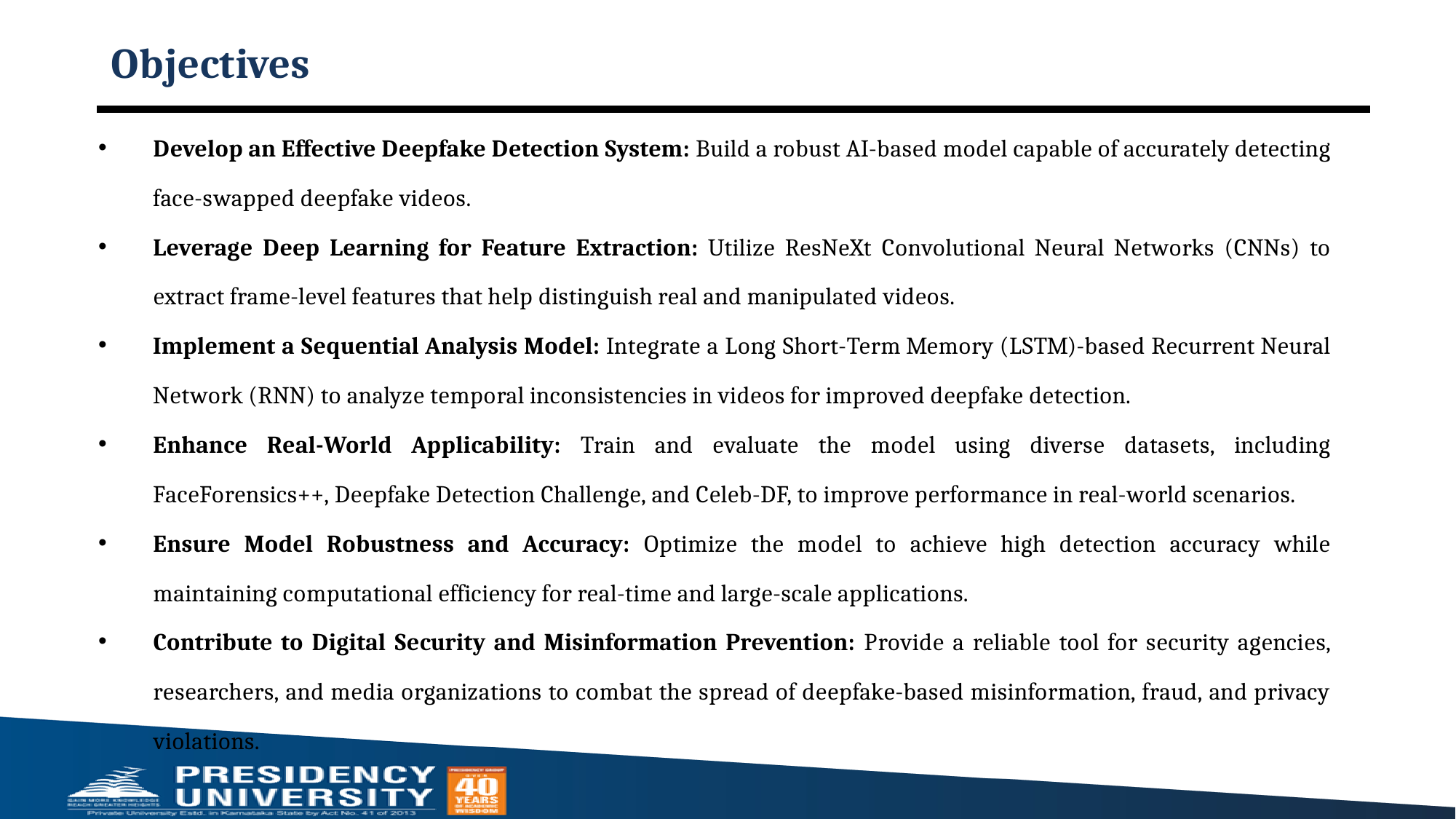

# Objectives
Develop an Effective Deepfake Detection System: Build a robust AI-based model capable of accurately detecting face-swapped deepfake videos.
Leverage Deep Learning for Feature Extraction: Utilize ResNeXt Convolutional Neural Networks (CNNs) to extract frame-level features that help distinguish real and manipulated videos.
Implement a Sequential Analysis Model: Integrate a Long Short-Term Memory (LSTM)-based Recurrent Neural Network (RNN) to analyze temporal inconsistencies in videos for improved deepfake detection.
Enhance Real-World Applicability: Train and evaluate the model using diverse datasets, including FaceForensics++, Deepfake Detection Challenge, and Celeb-DF, to improve performance in real-world scenarios.
Ensure Model Robustness and Accuracy: Optimize the model to achieve high detection accuracy while maintaining computational efficiency for real-time and large-scale applications.
Contribute to Digital Security and Misinformation Prevention: Provide a reliable tool for security agencies, researchers, and media organizations to combat the spread of deepfake-based misinformation, fraud, and privacy violations.